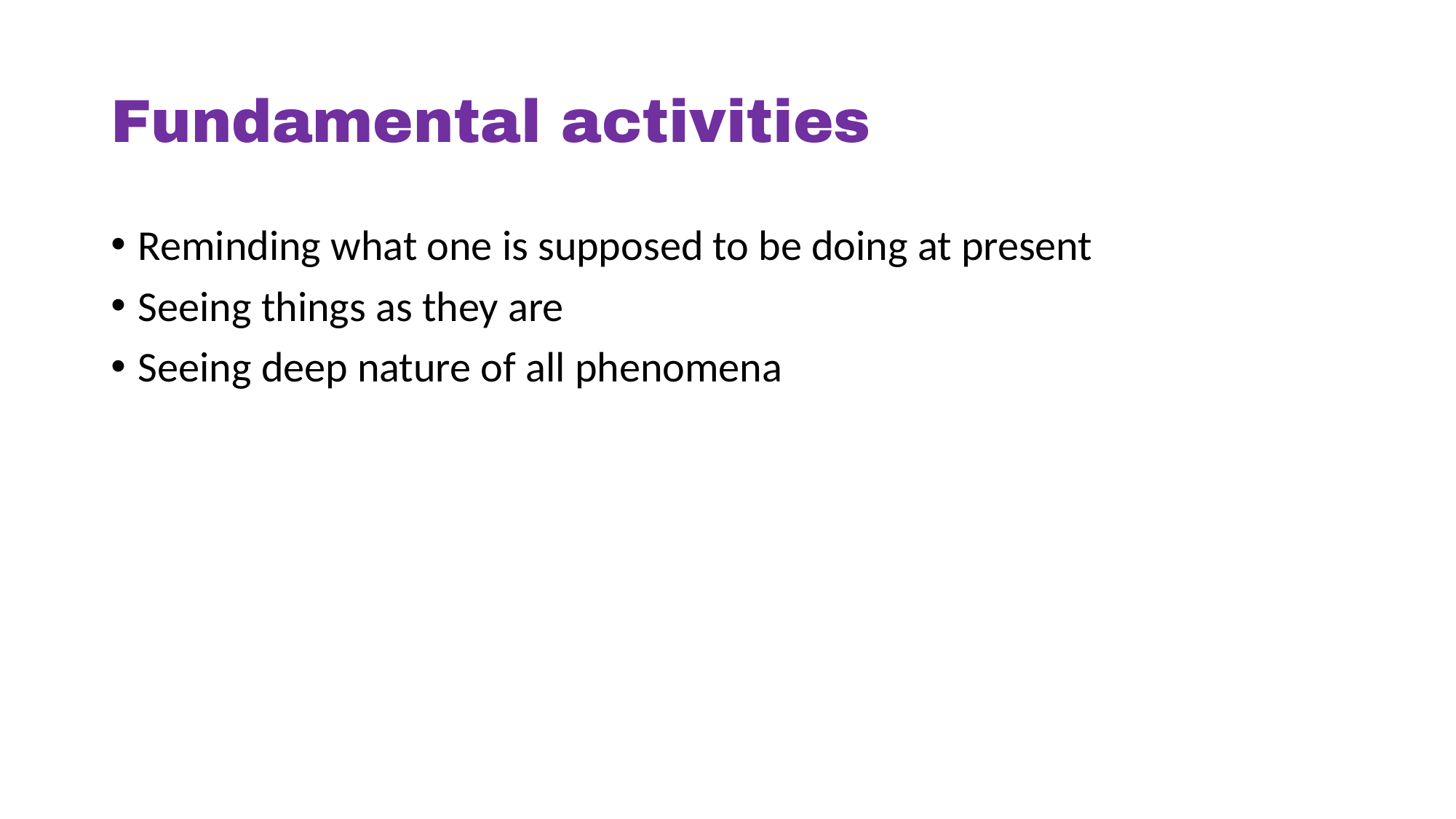

# Fundamental activities
Reminding what one is supposed to be doing at present
Seeing things as they are
Seeing deep nature of all phenomena